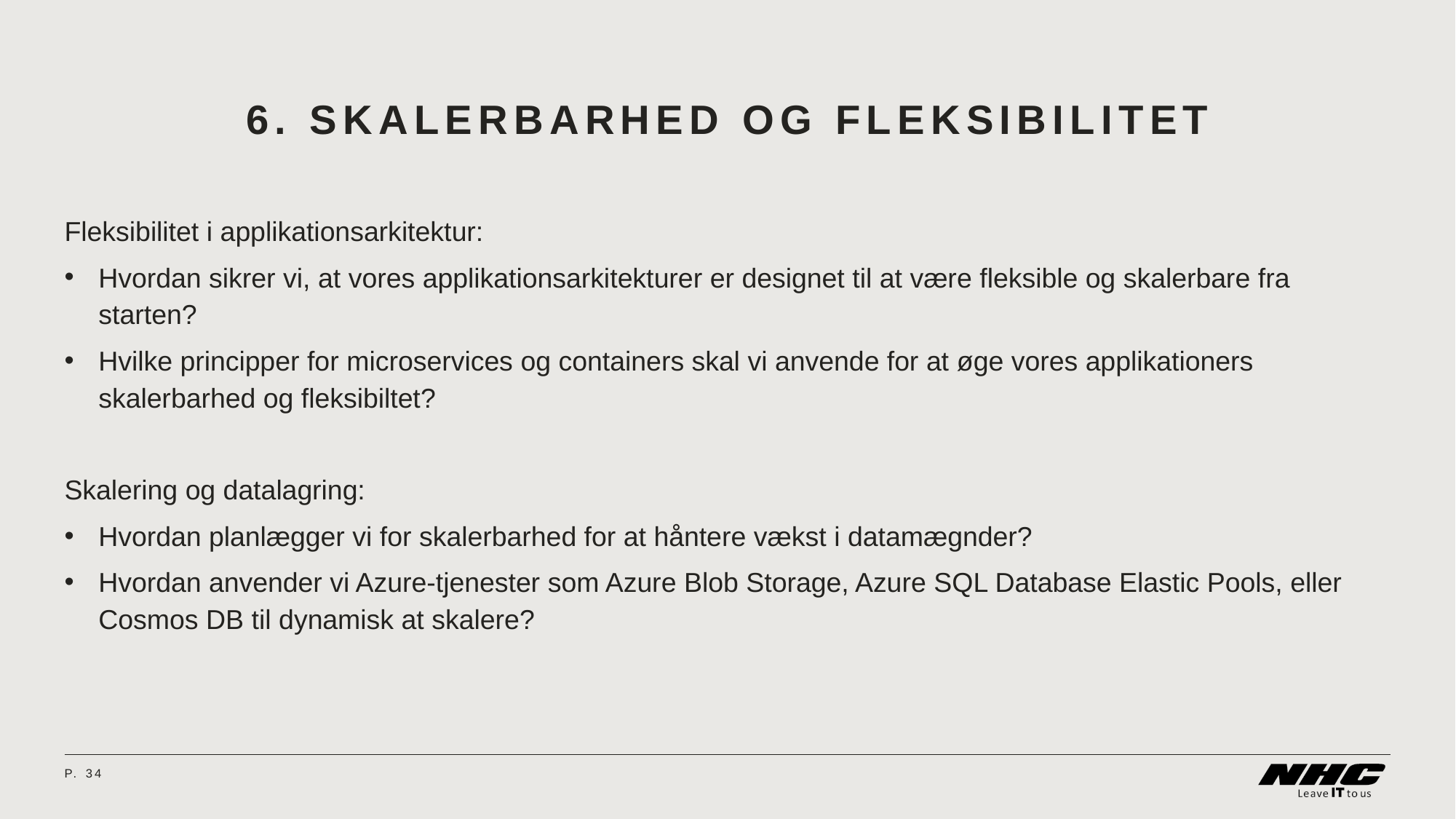

# 6. Skalerbarhed og fleksibilitet
Fleksibilitet i applikationsarkitektur:
Hvordan sikrer vi, at vores applikationsarkitekturer er designet til at være fleksible og skalerbare fra starten?
Hvilke principper for microservices og containers skal vi anvende for at øge vores applikationers skalerbarhed og fleksibiltet?

Skalering og datalagring:
Hvordan planlægger vi for skalerbarhed for at håntere vækst i datamægnder?
Hvordan anvender vi Azure-tjenester som Azure Blob Storage, Azure SQL Database Elastic Pools, eller Cosmos DB til dynamisk at skalere?
P.	34

08 April 2024